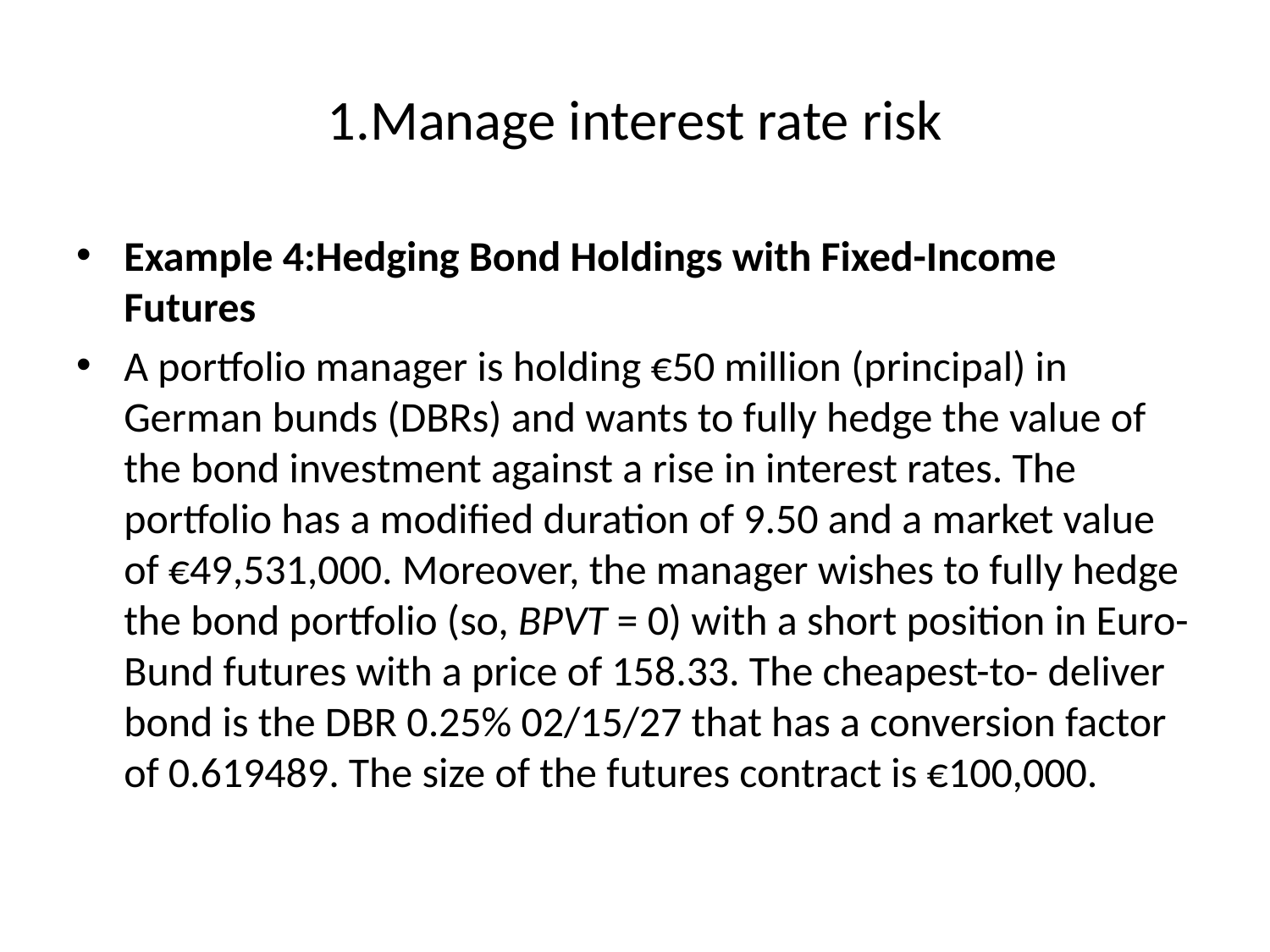

# 1.Manage interest rate risk
Example 4:Hedging Bond Holdings with Fixed-Income Futures
A portfolio manager is holding €50 million (principal) in German bunds (DBRs) and wants to fully hedge the value of the bond investment against a rise in interest rates. The portfolio has a modified duration of 9.50 and a market value of €49,531,000. Moreover, the manager wishes to fully hedge the bond portfolio (so, BPVT = 0) with a short position in Euro-Bund futures with a price of 158.33. The cheapest-to- deliver bond is the DBR 0.25% 02/15/27 that has a conversion factor of 0.619489. The size of the futures contract is €100,000.